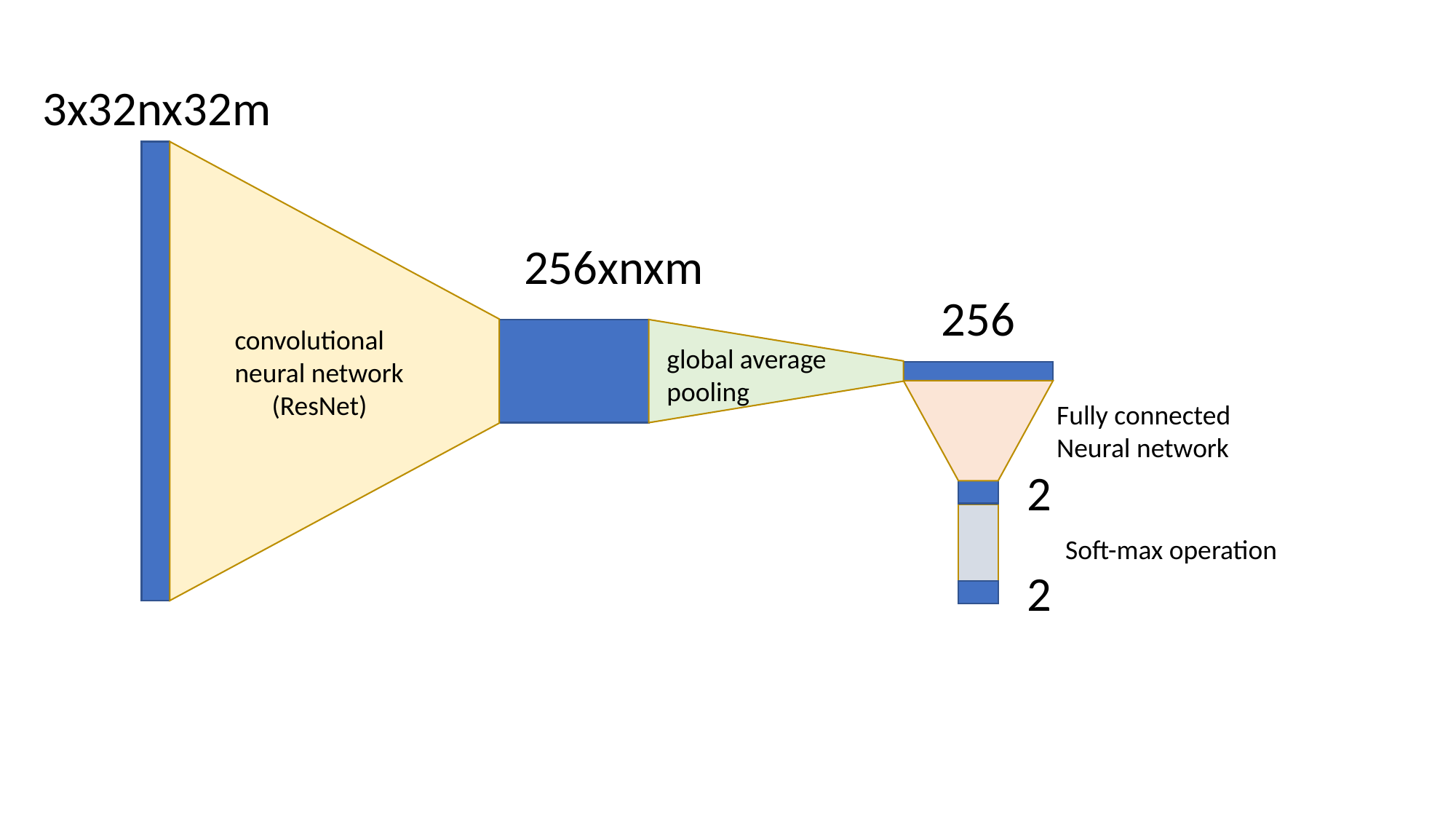

3x32nx32m

256xnxm

256
convolutional
neural network
(ResNet)

global average
pooling

Fully connected
Neural network
2

Soft-max operation
2